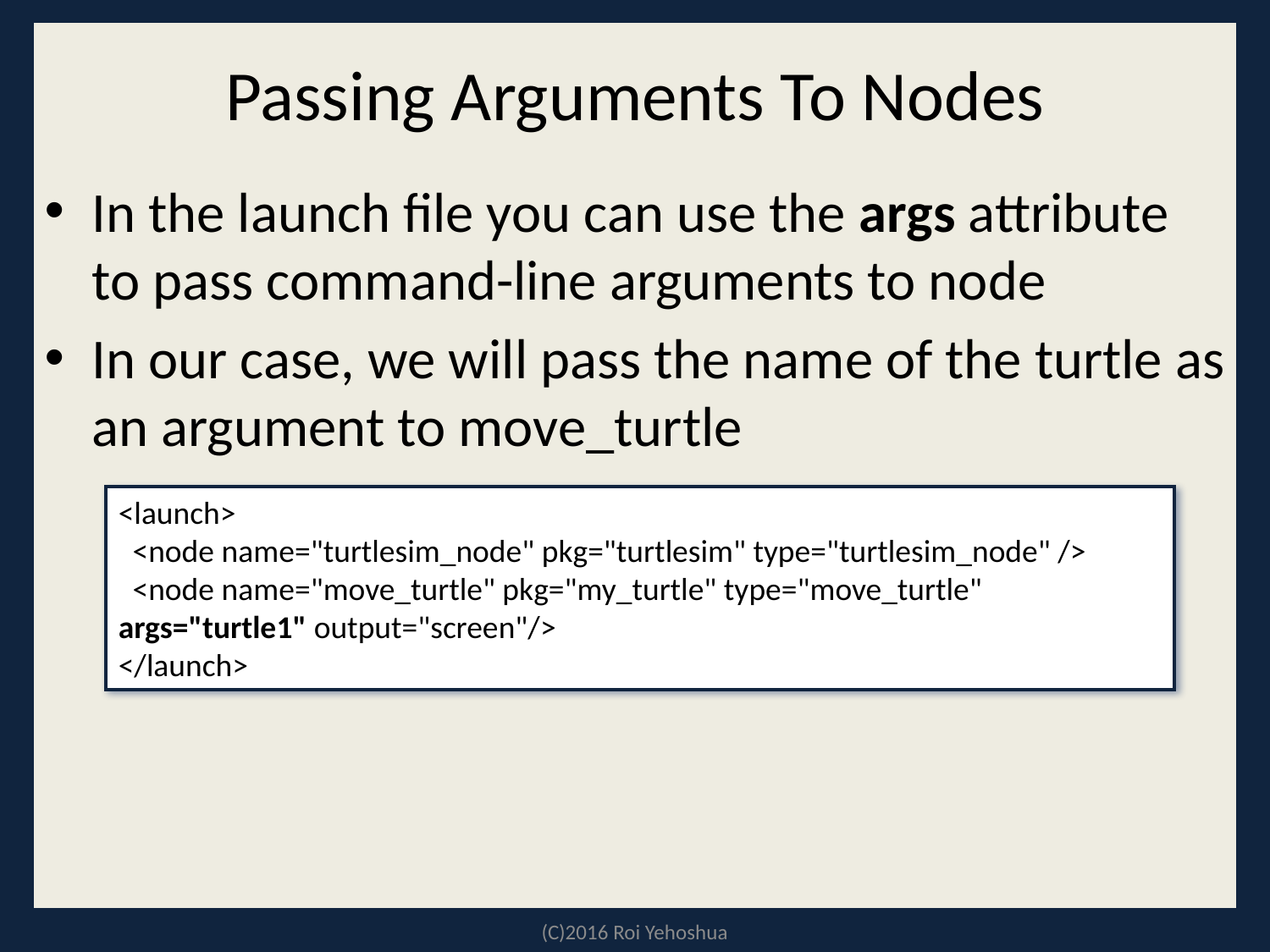

# Passing Arguments To Nodes
In the launch file you can use the args attribute to pass command-line arguments to node
In our case, we will pass the name of the turtle as an argument to move_turtle

<launch>
  <node name="turtlesim_node" pkg="turtlesim" type="turtlesim_node" />
  <node name="move_turtle" pkg="my_turtle" type="move_turtle" args="turtle1" output="screen"/>
</launch>
(C)2016 Roi Yehoshua